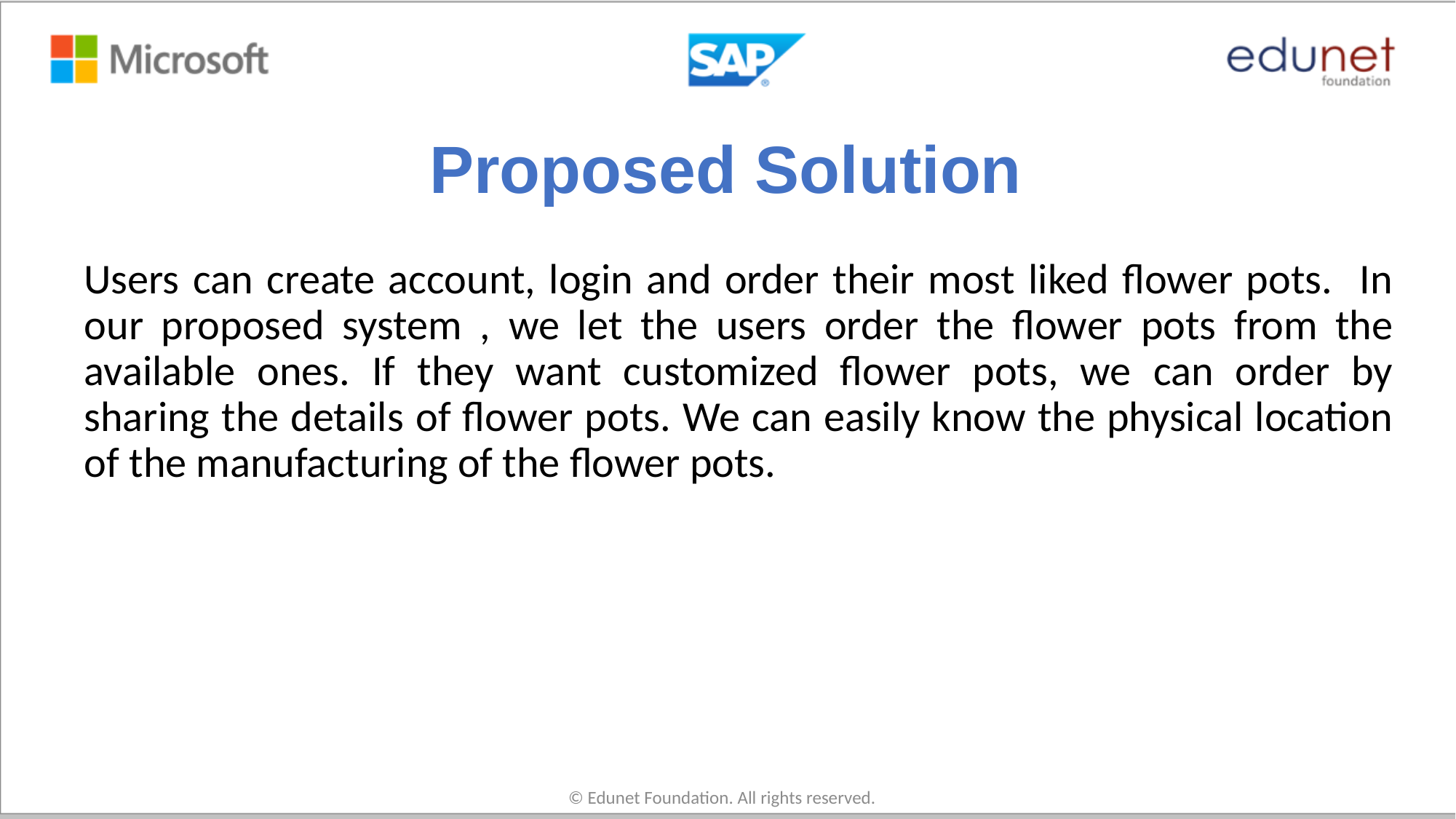

# Proposed Solution
Users can create account, login and order their most liked flower pots.  In our proposed system , we let the users order the flower pots from the available ones. If they want customized flower pots, we can order by sharing the details of flower pots. We can easily know the physical location of the manufacturing of the flower pots.
© Edunet Foundation. All rights reserved.